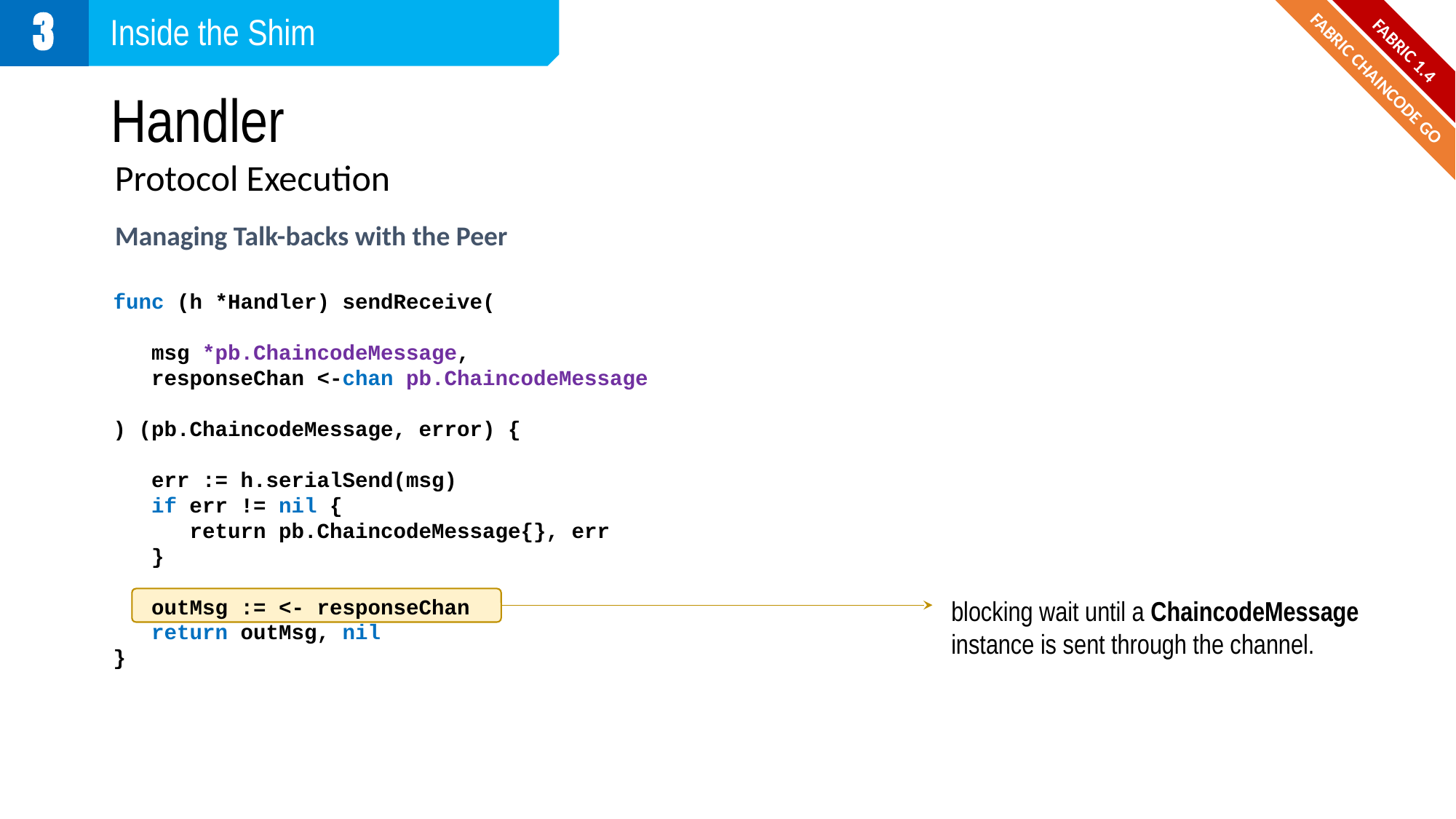

3
Inside the Shim
FABRIC 1.4
# Handler
FABRIC CHAINCODE GO
Protocol Execution
Managing Talk-backs with the Peer

func (h *Handler) sendReceive(

   msg *pb.ChaincodeMessage,
   responseChan <-chan pb.ChaincodeMessage

) (pb.ChaincodeMessage, error) {

   err := h.serialSend(msg)
   if err != nil {
      return pb.ChaincodeMessage{}, err
   }

   outMsg := <- responseChan
   return outMsg, nil
}

blocking wait until a ChaincodeMessage instance is sent through the channel.